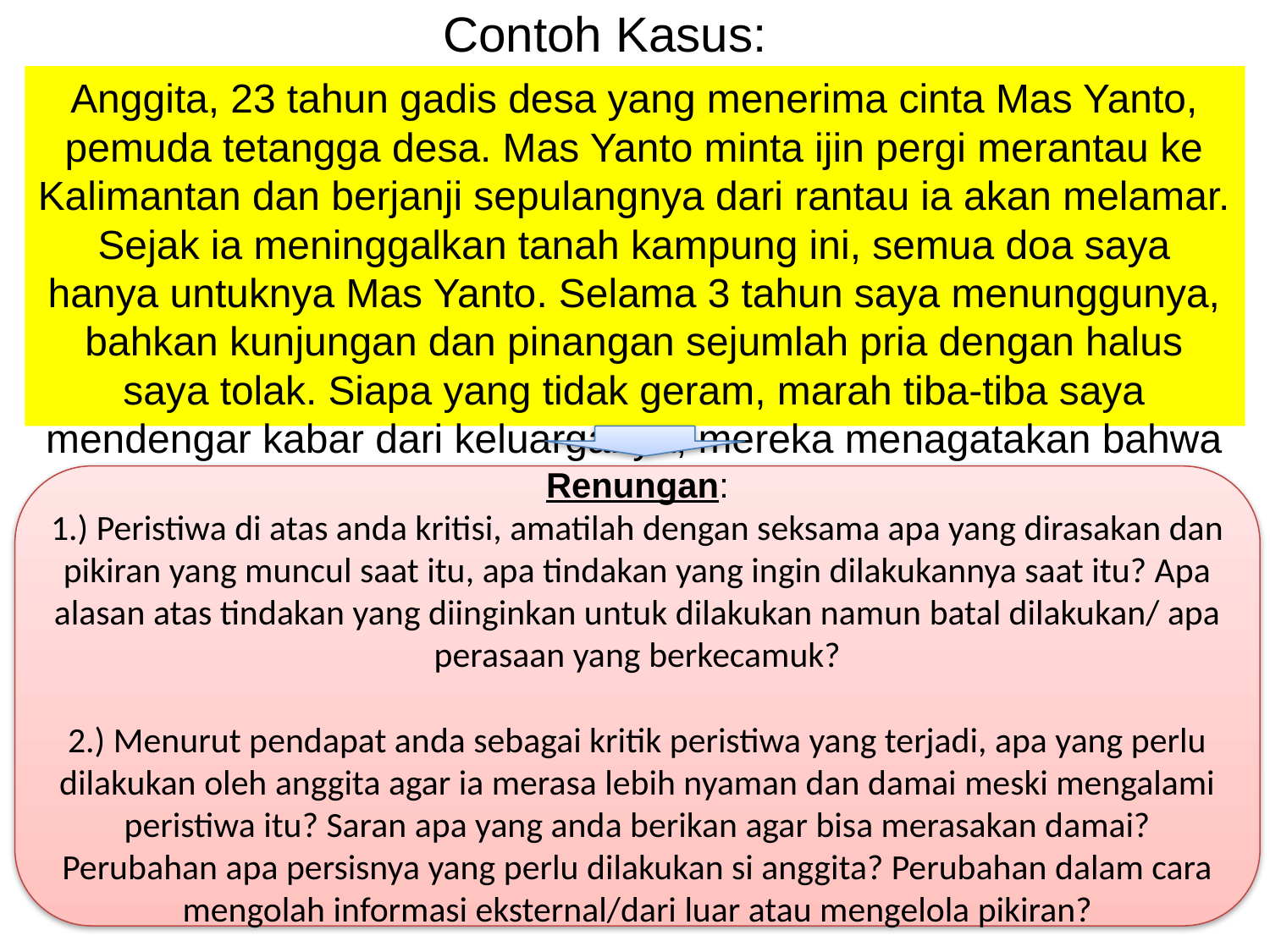

# Contoh Kasus:
Anggita, 23 tahun gadis desa yang menerima cinta Mas Yanto, pemuda tetangga desa. Mas Yanto minta ijin pergi merantau ke Kalimantan dan berjanji sepulangnya dari rantau ia akan melamar. Sejak ia meninggalkan tanah kampung ini, semua doa saya hanya untuknya Mas Yanto. Selama 3 tahun saya menunggunya, bahkan kunjungan dan pinangan sejumlah pria dengan halus saya tolak. Siapa yang tidak geram, marah tiba-tiba saya mendengar kabar dari keluarganya, mereka menagatakan bahwa ia telah menikah dengan orang rantau, anak saudagar.

Renungan:
1.) Peristiwa di atas anda kritisi, amatilah dengan seksama apa yang dirasakan dan pikiran yang muncul saat itu, apa tindakan yang ingin dilakukannya saat itu? Apa alasan atas tindakan yang diinginkan untuk dilakukan namun batal dilakukan/ apa perasaan yang berkecamuk?

2.) Menurut pendapat anda sebagai kritik peristiwa yang terjadi, apa yang perlu dilakukan oleh anggita agar ia merasa lebih nyaman dan damai meski mengalami peristiwa itu? Saran apa yang anda berikan agar bisa merasakan damai? Perubahan apa persisnya yang perlu dilakukan si anggita? Perubahan dalam cara mengolah informasi eksternal/dari luar atau mengelola pikiran?